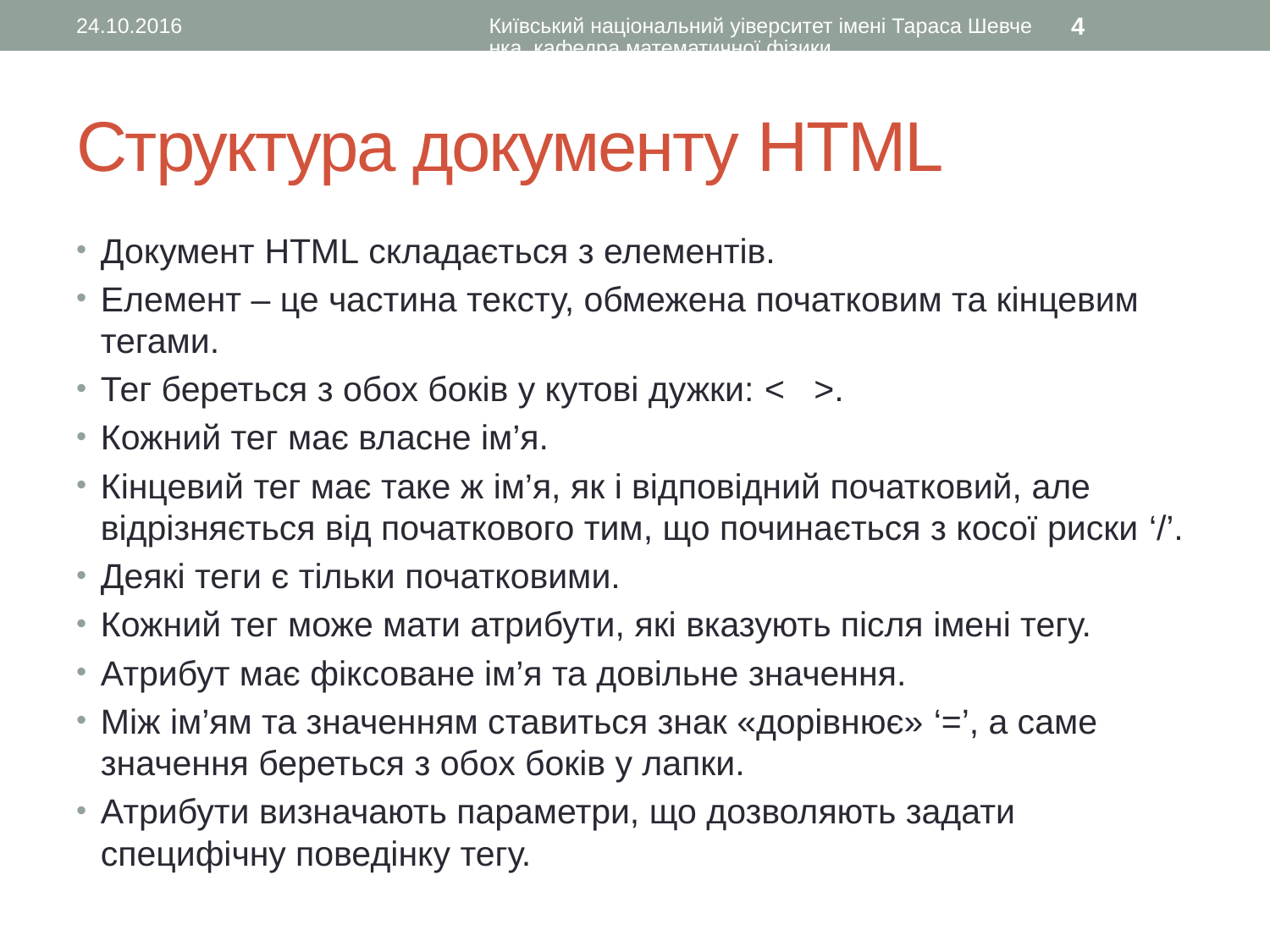

24.10.2016
Київський національний уіверситет імені Тараса Шевченка, кафедра математичної фізики
4
# Структура документу HTML
Документ HTML складається з елементів.
Елемент – це частина тексту, обмежена початковим та кінцевим тегами.
Тег береться з обох боків у кутові дужки: <   >.
Кожний тег має власне ім’я.
Кінцевий тег має таке ж ім’я, як і відповідний початковий, але відрізняється від початкового тим, що починається з косої риски ‘/’.
Деякі теги є тільки початковими.
Кожний тег може мати атрибути, які вказують після імені тегу.
Атрибут має фіксоване ім’я та довільне значення.
Між ім’ям та значенням ставиться знак «дорівнює» ‘=’, а саме значення береться з обох боків у лапки.
Атрибути визначають параметри, що дозволяють задати специфічну поведінку тегу.